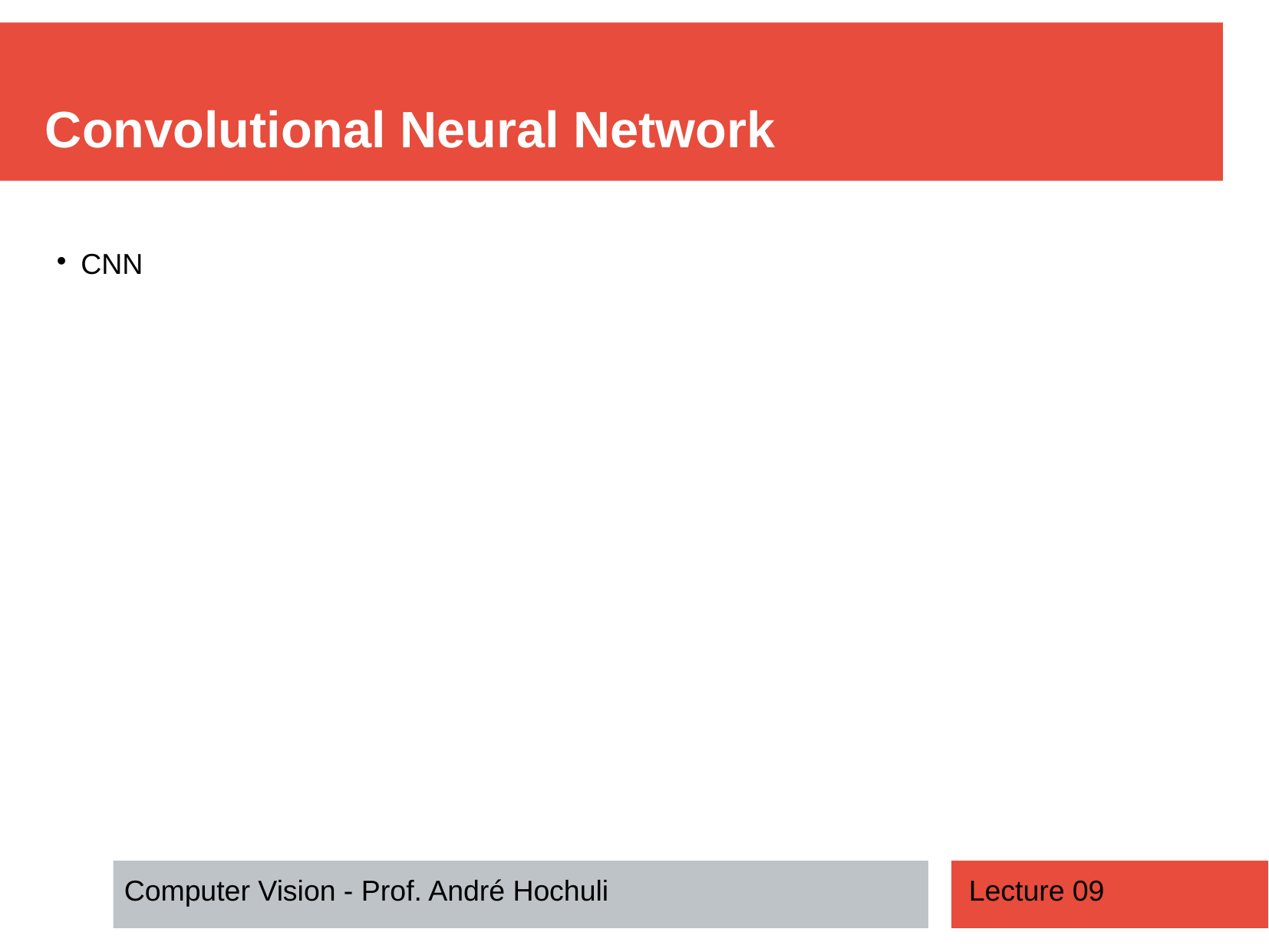

Convolutional Neural Network

CNN

Computer Vision - Prof. André Hochuli
Lecture 09